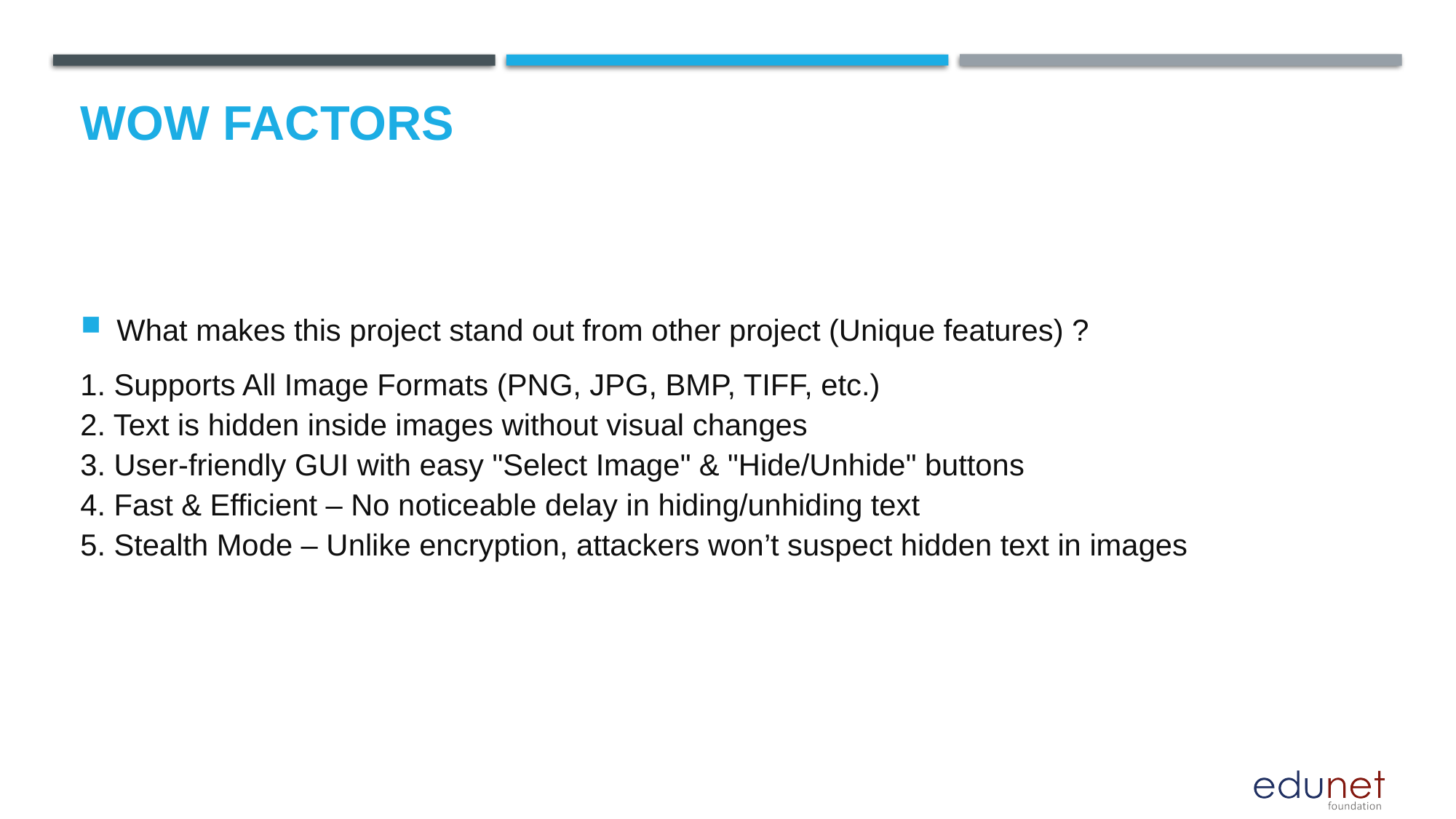

# Wow factors
What makes this project stand out from other project (Unique features) ?
1. Supports All Image Formats (PNG, JPG, BMP, TIFF, etc.)
2. Text is hidden inside images without visual changes
3. User-friendly GUI with easy "Select Image" & "Hide/Unhide" buttons
4. Fast & Efficient – No noticeable delay in hiding/unhiding text
5. Stealth Mode – Unlike encryption, attackers won’t suspect hidden text in images